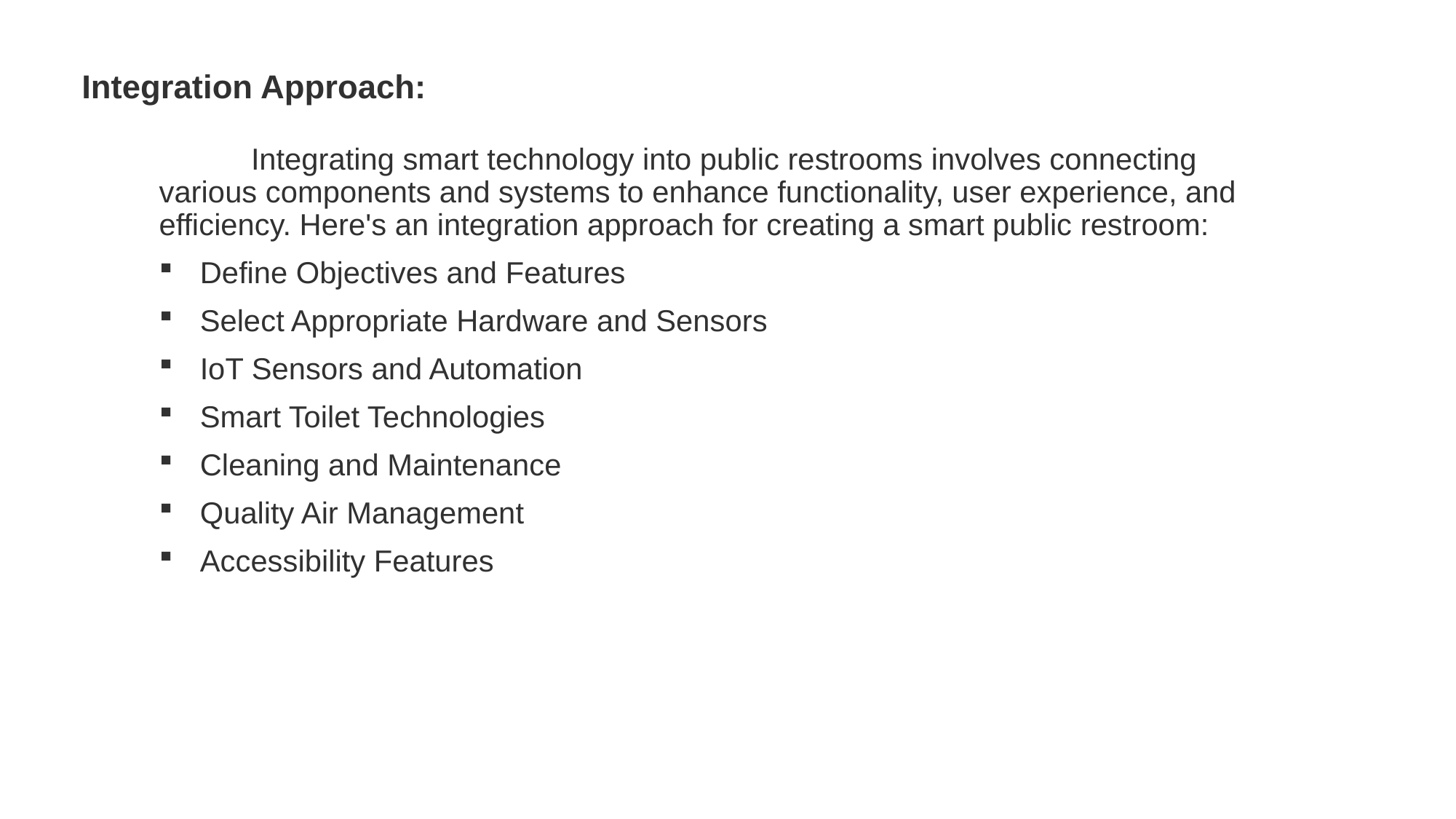

# Integration Approach:
           Integrating smart technology into public restrooms involves connecting various components and systems to enhance functionality, user experience, and efficiency. Here's an integration approach for creating a smart public restroom:
Define Objectives and Features
Select Appropriate Hardware and Sensors
IoT Sensors and Automation
Smart Toilet Technologies
Cleaning and Maintenance
Quality Air Management
Accessibility Features